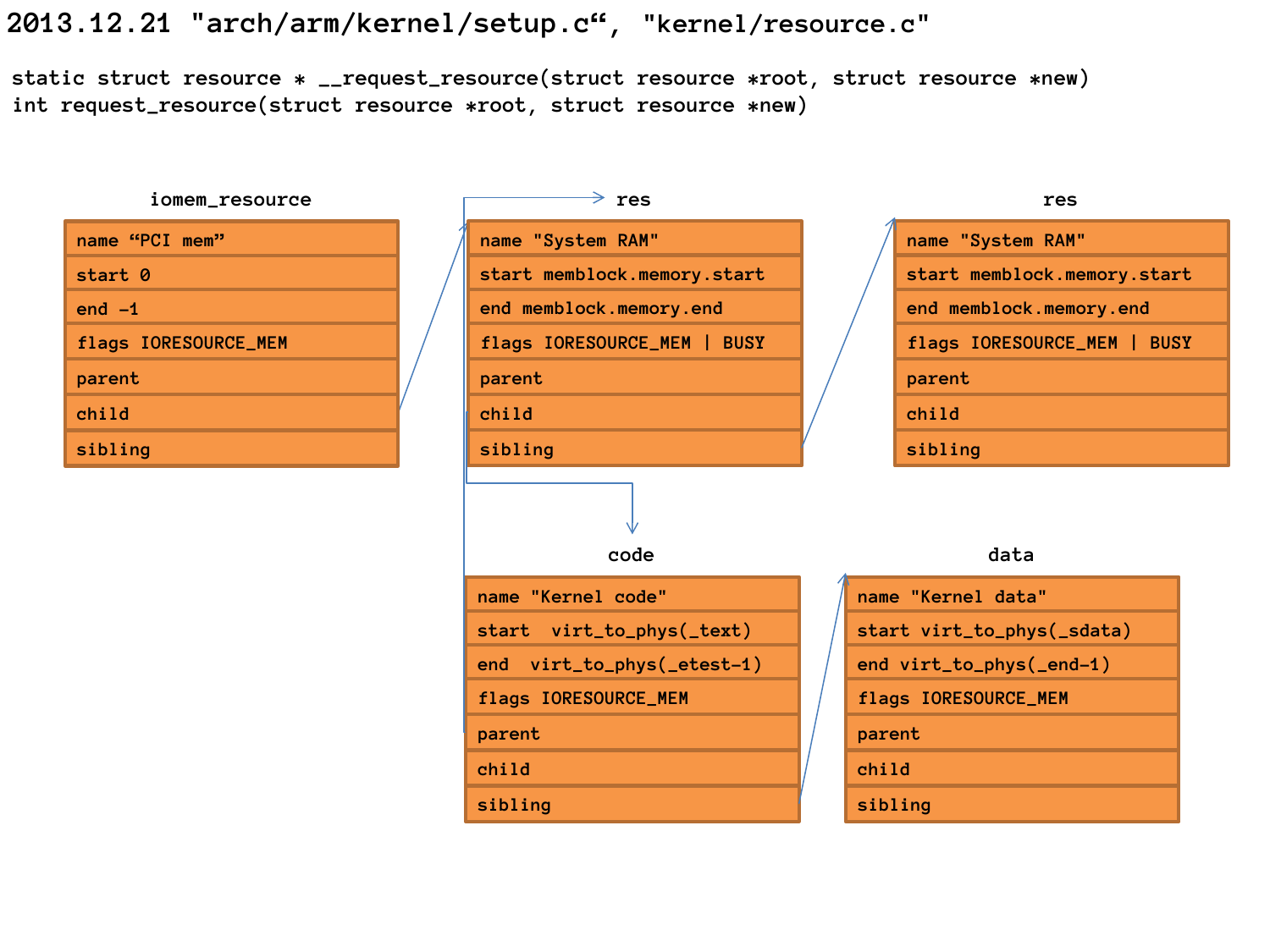

# 2013.12.21 "arch/arm/kernel/setup.c“, "kernel/resource.c"
static struct resource * __request_resource(struct resource *root, struct resource *new)
int request_resource(struct resource *root, struct resource *new)
res
res
iomem_resource
name "System RAM"
name "System RAM"
name “PCI mem”
start memblock.memory.start
start memblock.memory.start
start 0
end memblock.memory.end
end memblock.memory.end
end -1
flags IORESOURCE_MEM | BUSY
flags IORESOURCE_MEM | BUSY
flags IORESOURCE_MEM
parent
parent
parent
child
child
child
sibling
sibling
sibling
code
data
name "Kernel code"
name "Kernel data"
start  virt_to_phys(_text)
start virt_to_phys(_sdata)
end  virt_to_phys(_etest-1)
end virt_to_phys(_end-1)
flags IORESOURCE_MEM
flags IORESOURCE_MEM
parent
parent
child
child
sibling
sibling